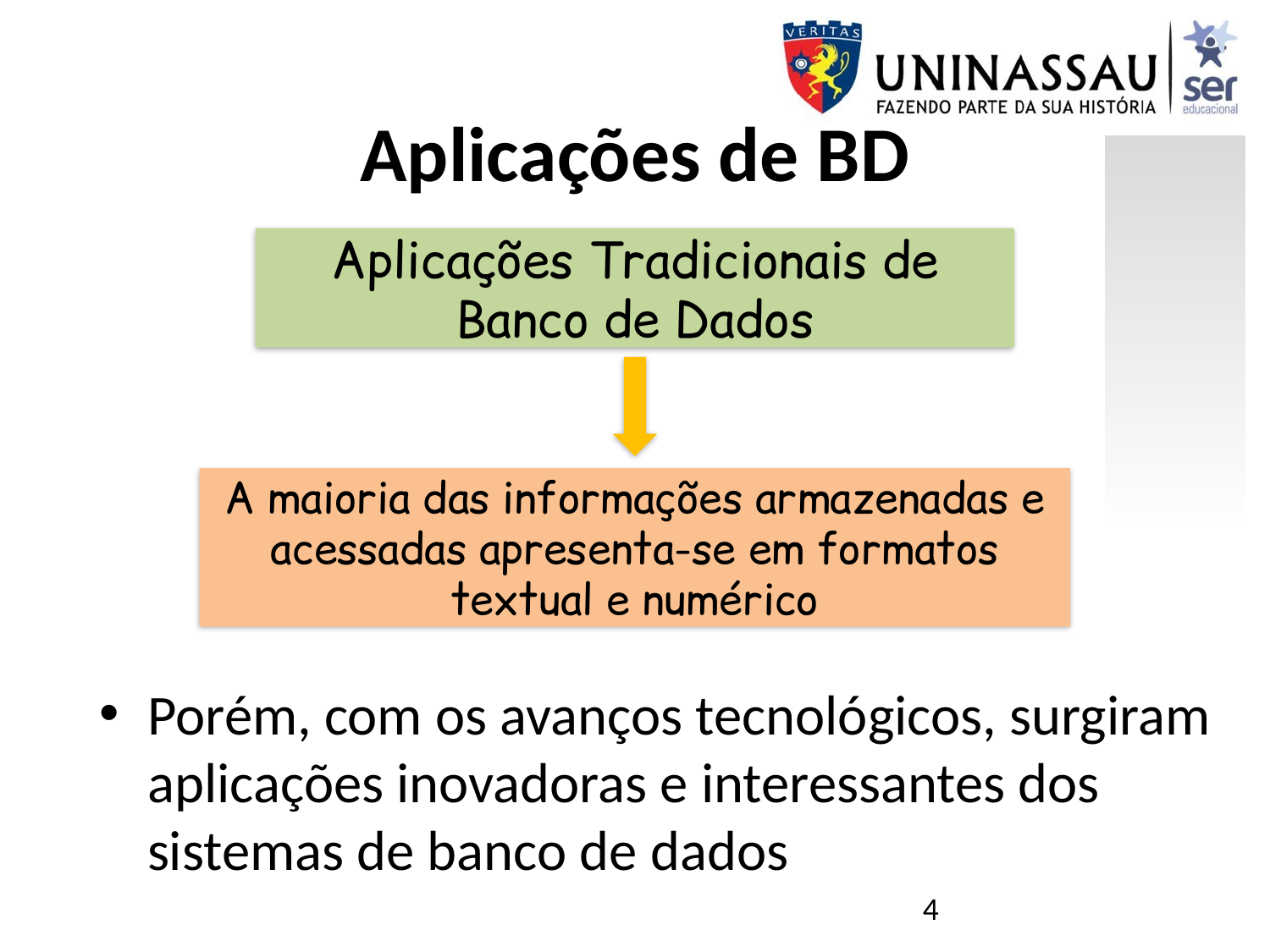

# Aplicações de BD
Aplicações Tradicionais de Banco de Dados

A maioria das informações armazenadas e acessadas apresenta-se em formatos textual e numérico
Porém, com os avanços tecnológicos, surgiram aplicações inovadoras e interessantes dos sistemas de banco de dados
4